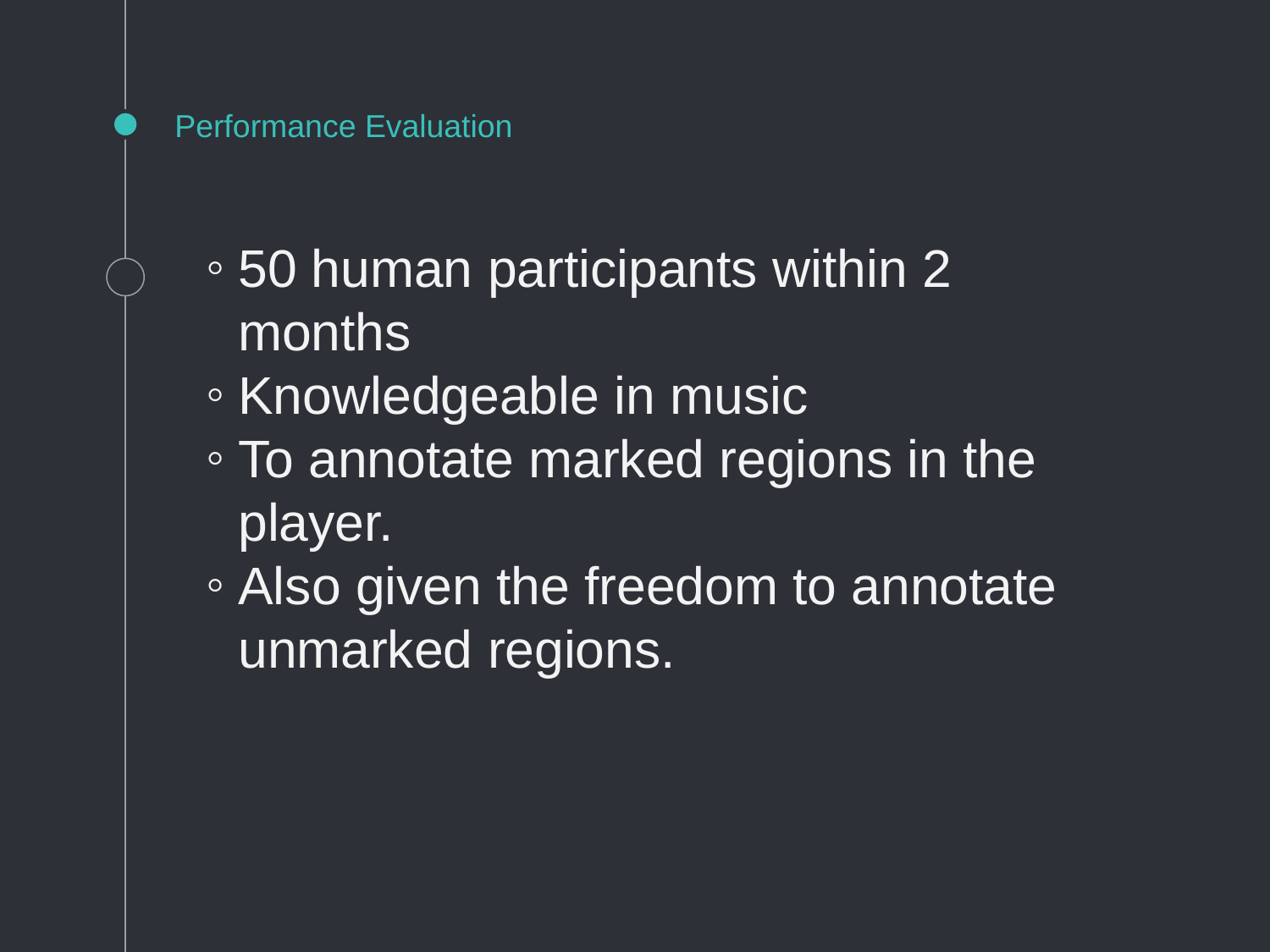

# Performance Evaluation
50 human participants within 2 months
Knowledgeable in music
To annotate marked regions in the player.
Also given the freedom to annotate unmarked regions.